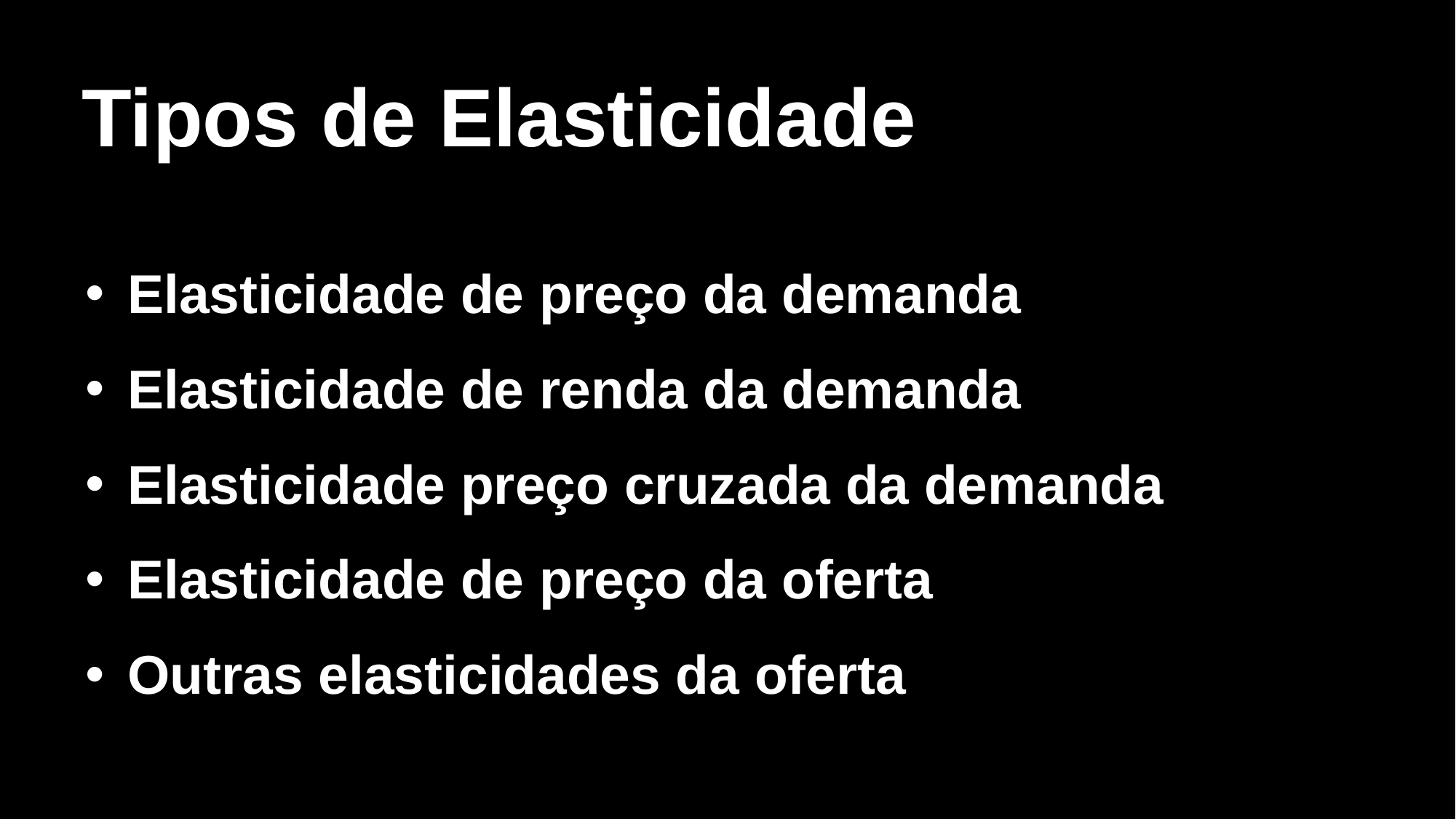

# Tipos de Elasticidade
 Elasticidade de preço da demanda
 Elasticidade de renda da demanda
 Elasticidade preço cruzada da demanda
 Elasticidade de preço da oferta
 Outras elasticidades da oferta